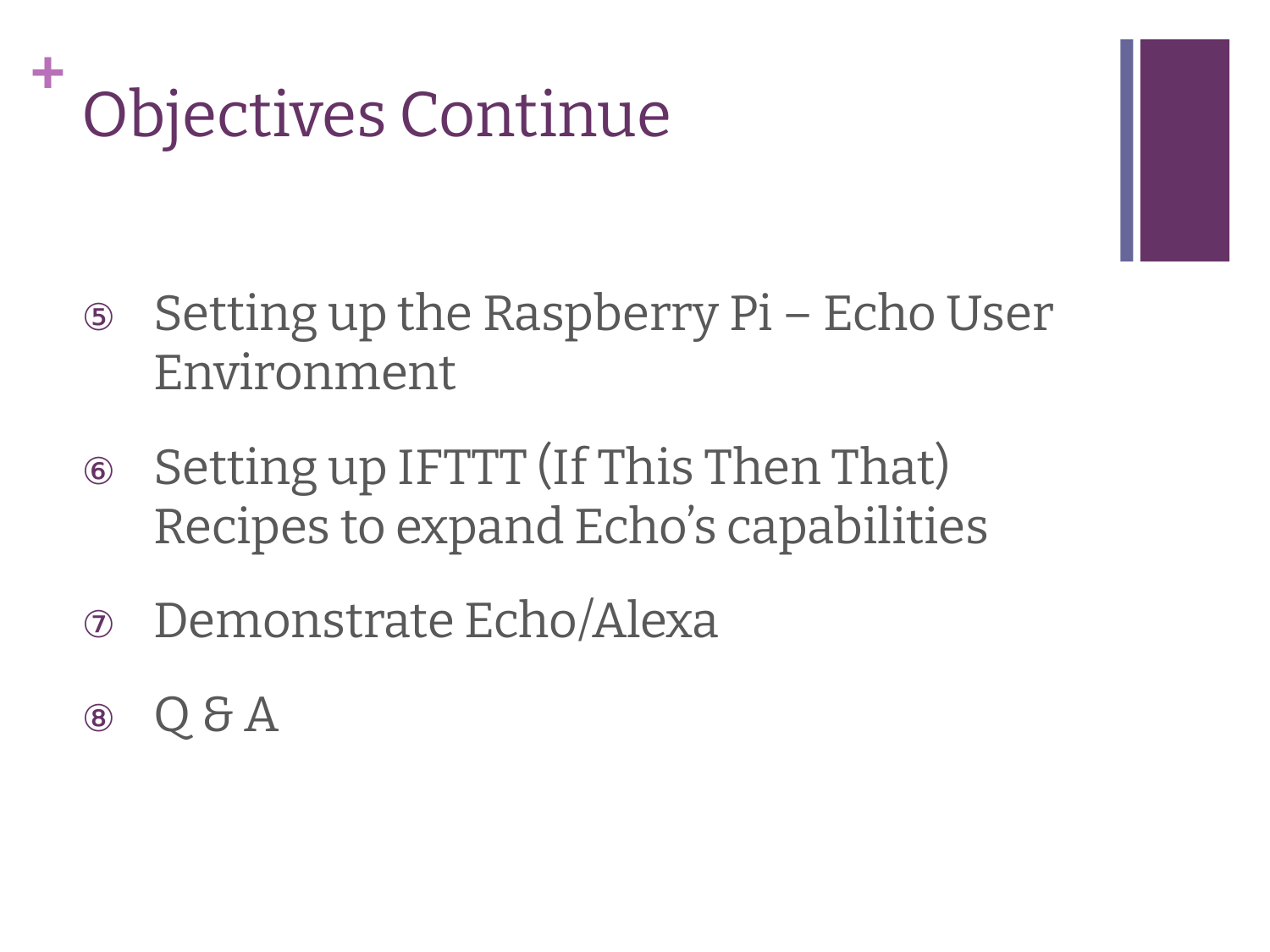

# Objectives Continue
Setting up the Raspberry Pi – Echo User Environment
Setting up IFTTT (If This Then That) Recipes to expand Echo’s capabilities
Demonstrate Echo/Alexa
Q & A